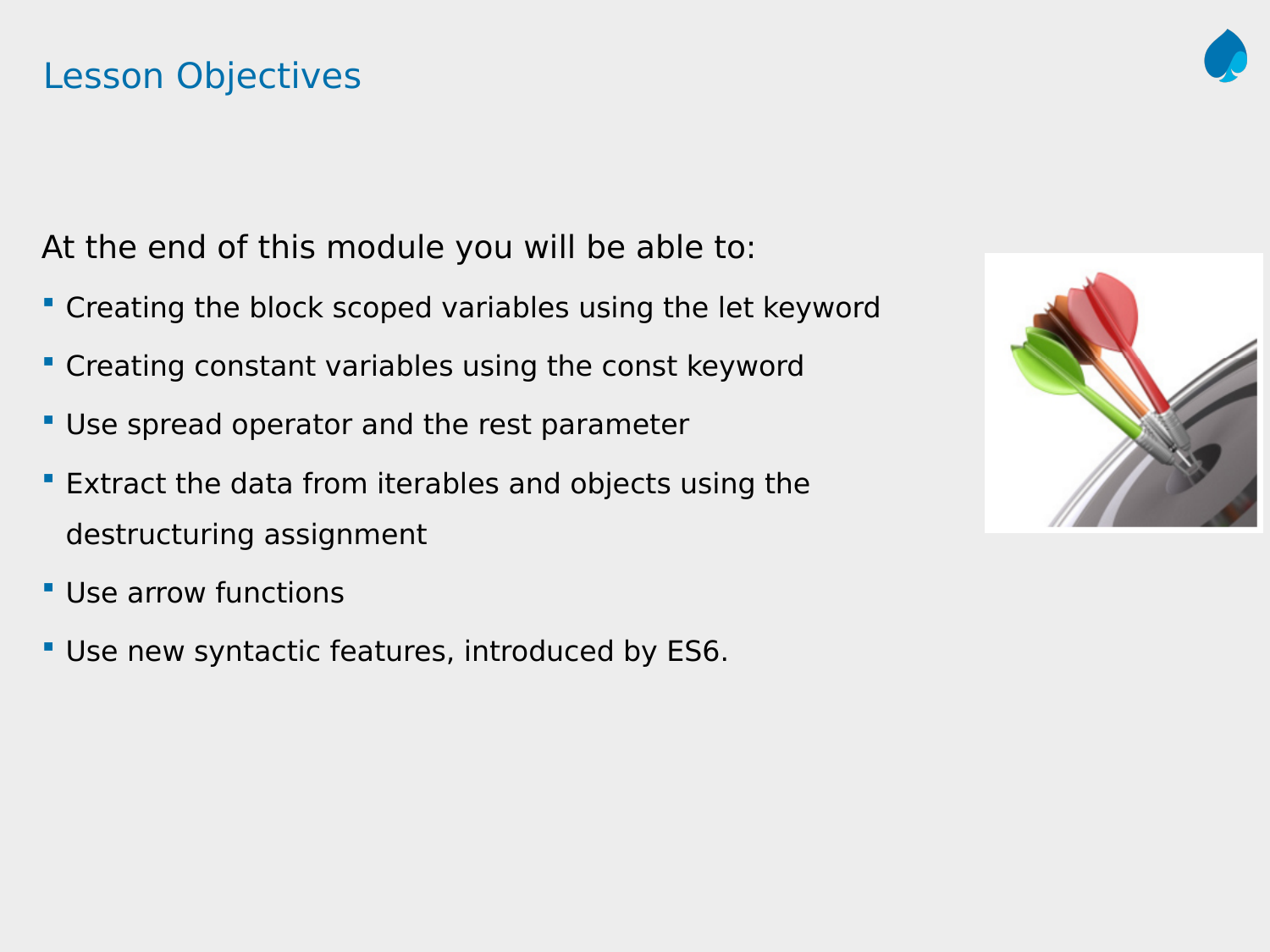

# Lesson Objectives
At the end of this module you will be able to:
Creating the block scoped variables using the let keyword
Creating constant variables using the const keyword
Use spread operator and the rest parameter
Extract the data from iterables and objects using the destructuring assignment
Use arrow functions
Use new syntactic features, introduced by ES6.